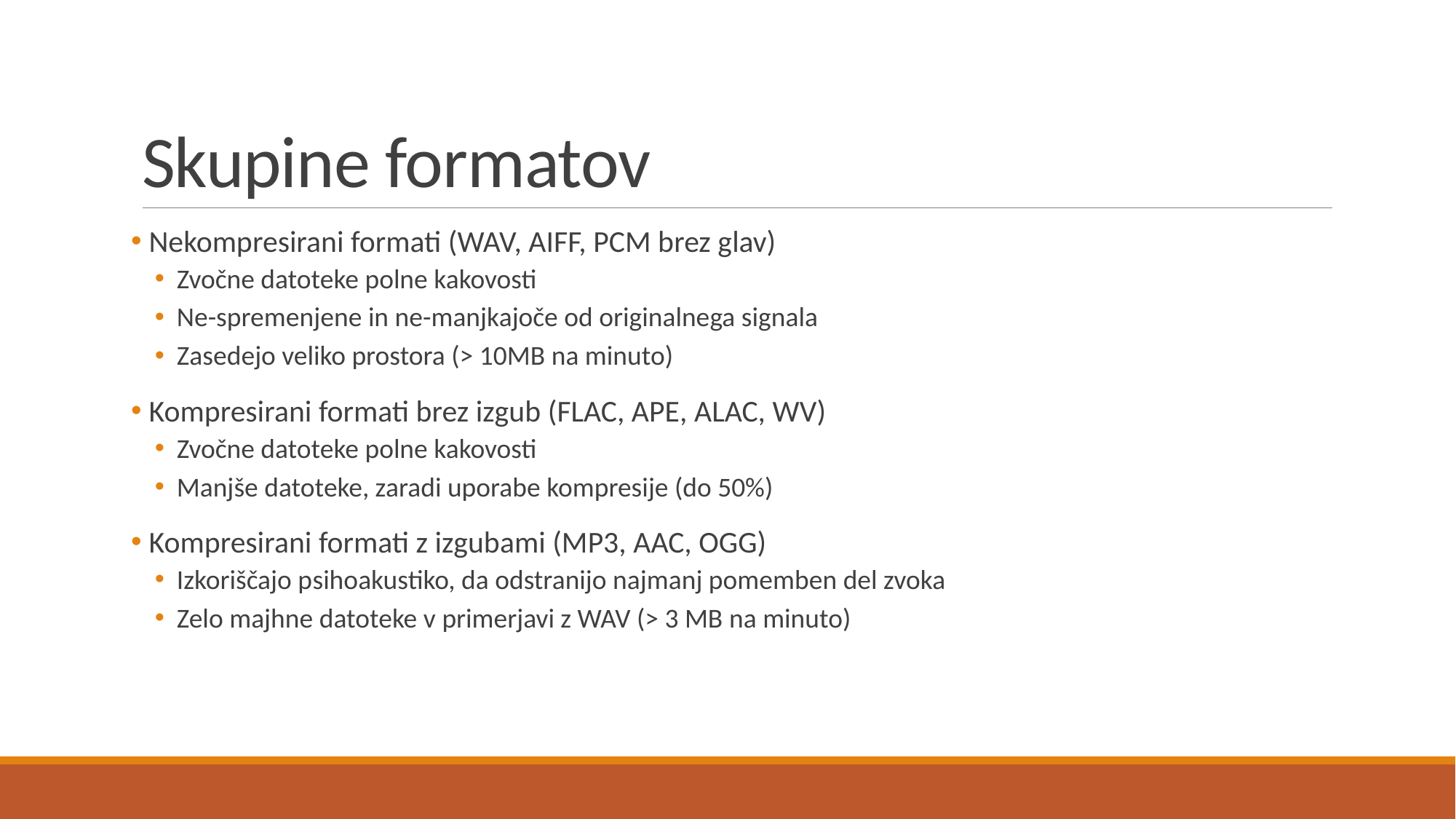

# Skupine formatov
 Nekompresirani formati (WAV, AIFF, PCM brez glav)
Zvočne datoteke polne kakovosti
Ne-spremenjene in ne-manjkajoče od originalnega signala
Zasedejo veliko prostora (> 10MB na minuto)
 Kompresirani formati brez izgub (FLAC, APE, ALAC, WV)
Zvočne datoteke polne kakovosti
Manjše datoteke, zaradi uporabe kompresije (do 50%)
 Kompresirani formati z izgubami (MP3, AAC, OGG)
Izkoriščajo psihoakustiko, da odstranijo najmanj pomemben del zvoka
Zelo majhne datoteke v primerjavi z WAV (> 3 MB na minuto)